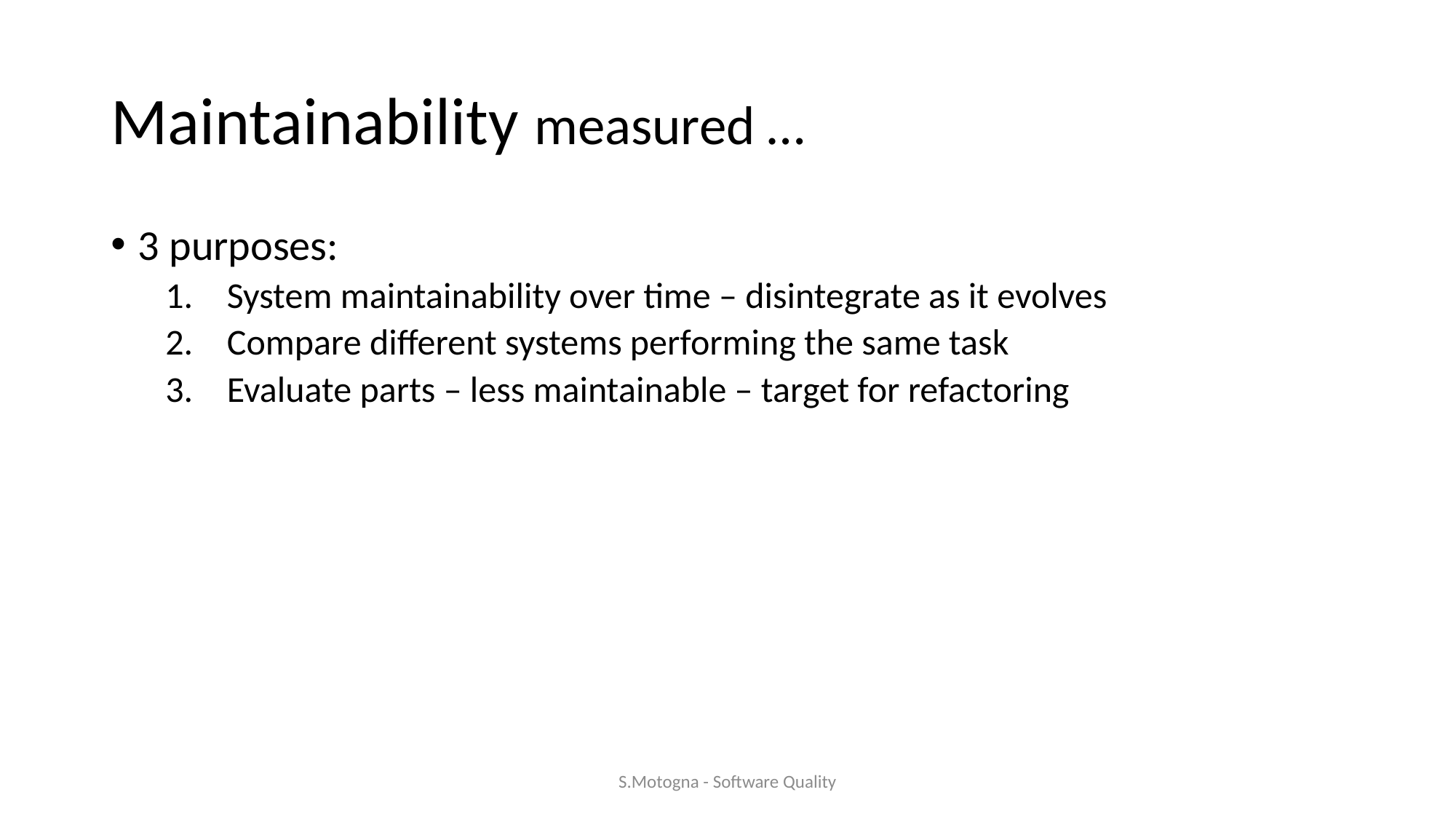

# Maintainability measured …
3 purposes:
System maintainability over time – disintegrate as it evolves
Compare different systems performing the same task
Evaluate parts – less maintainable – target for refactoring
S.Motogna - Software Quality